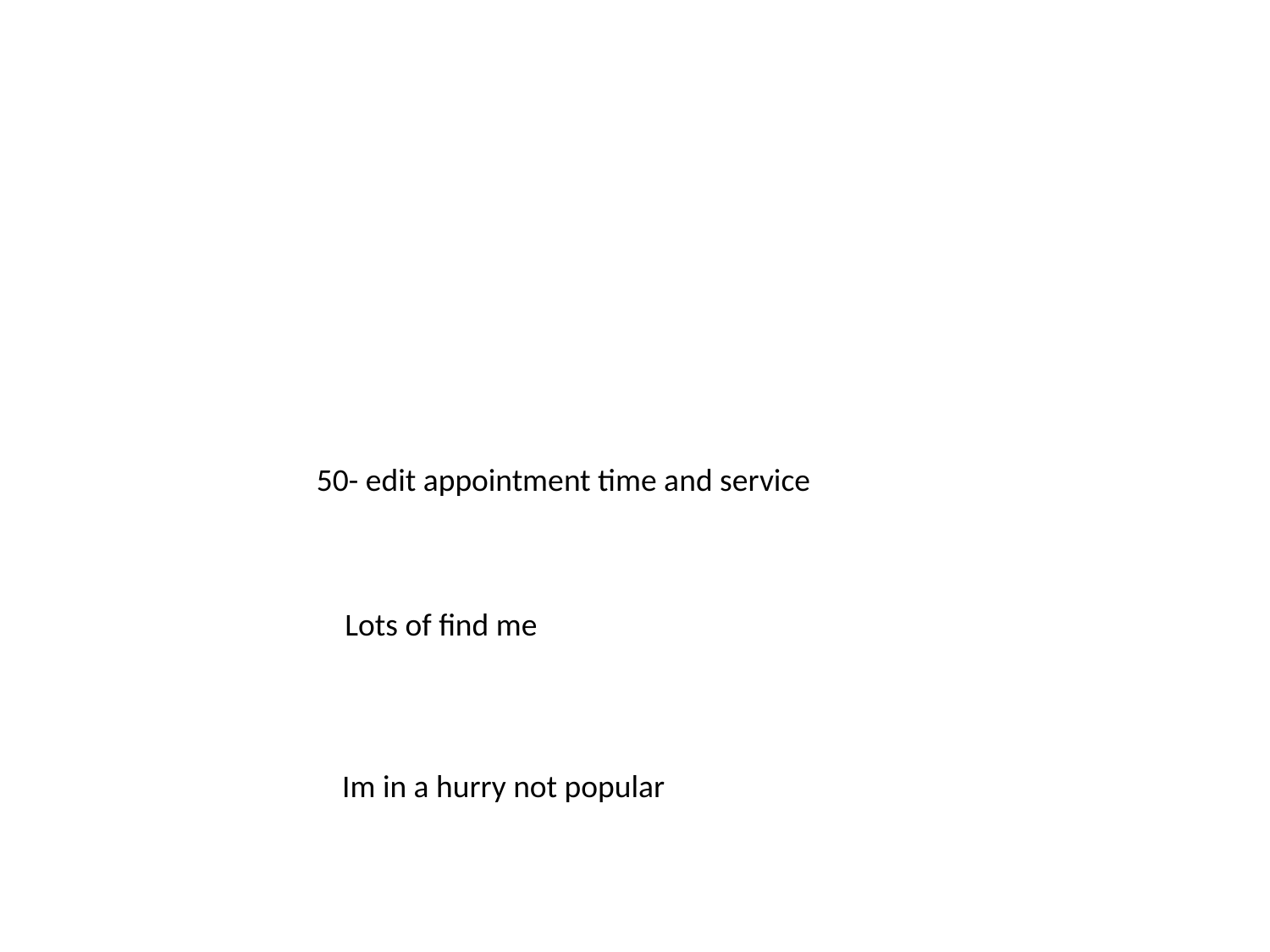

50- edit appointment time and service
Lots of find me
Im in a hurry not popular